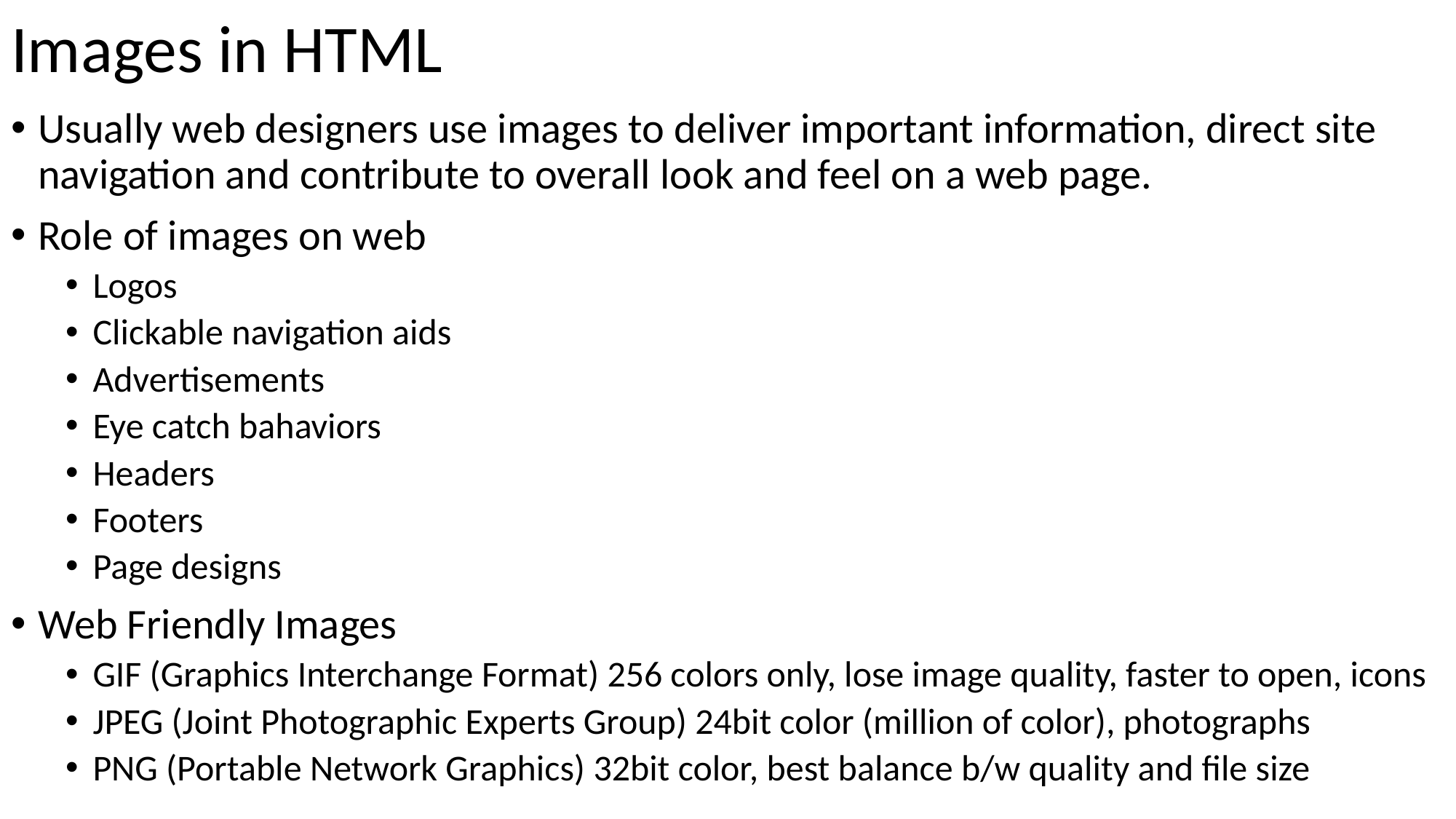

# Images in HTML
Usually web designers use images to deliver important information, direct site navigation and contribute to overall look and feel on a web page.
Role of images on web
Logos
Clickable navigation aids
Advertisements
Eye catch bahaviors
Headers
Footers
Page designs
Web Friendly Images
GIF (Graphics Interchange Format) 256 colors only, lose image quality, faster to open, icons
JPEG (Joint Photographic Experts Group) 24bit color (million of color), photographs
PNG (Portable Network Graphics) 32bit color, best balance b/w quality and file size